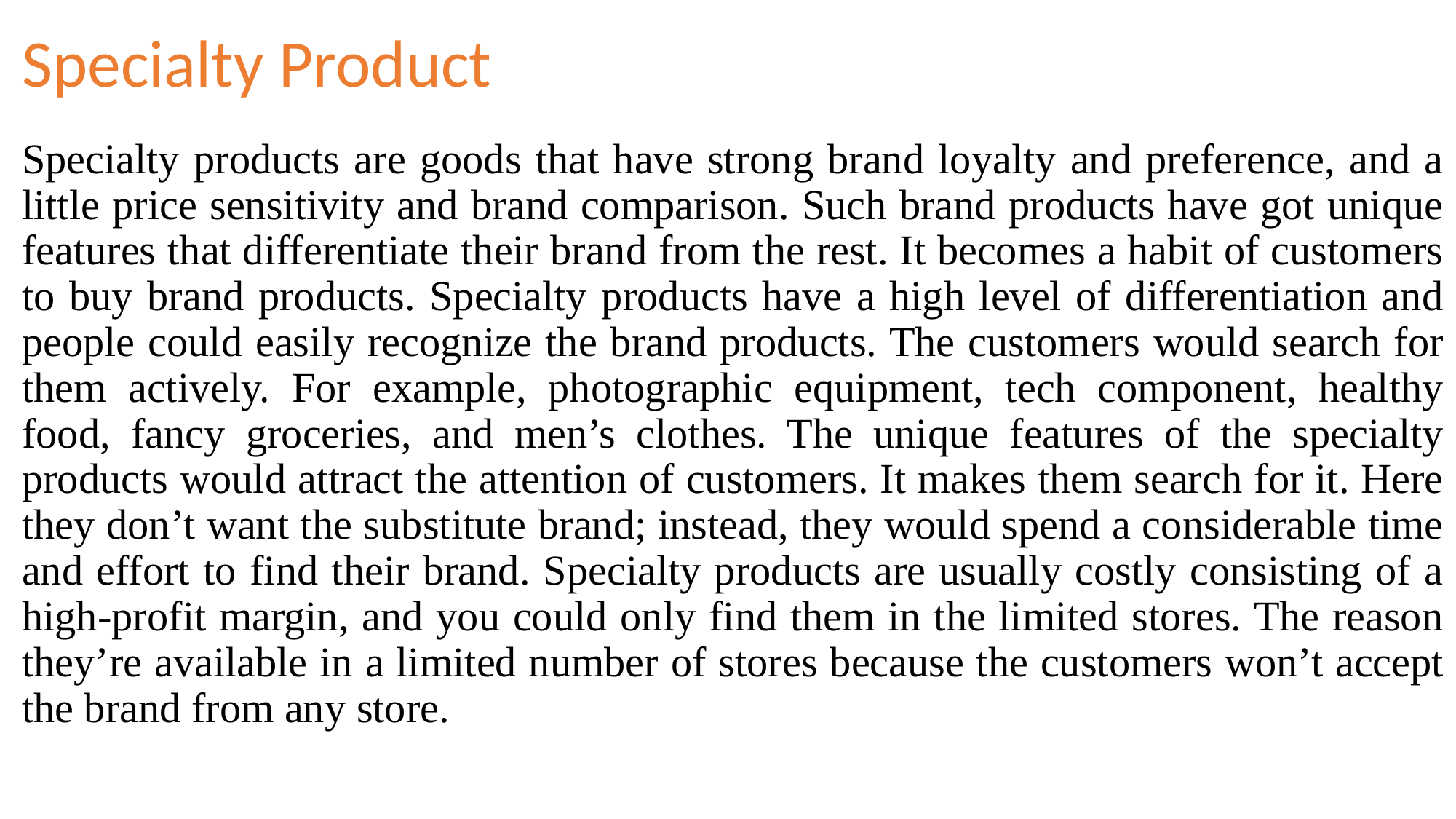

# Specialty Product
Specialty products are goods that have strong brand loyalty and preference, and a little price sensitivity and brand comparison. Such brand products have got unique features that differentiate their brand from the rest. It becomes a habit of customers to buy brand products. Specialty products have a high level of differentiation and people could easily recognize the brand products. The customers would search for them actively. For example, photographic equipment, tech component, healthy food, fancy groceries, and men’s clothes. The unique features of the specialty products would attract the attention of customers. It makes them search for it. Here they don’t want the substitute brand; instead, they would spend a considerable time and effort to find their brand. Specialty products are usually costly consisting of a high-profit margin, and you could only find them in the limited stores. The reason they’re available in a limited number of stores because the customers won’t accept the brand from any store.